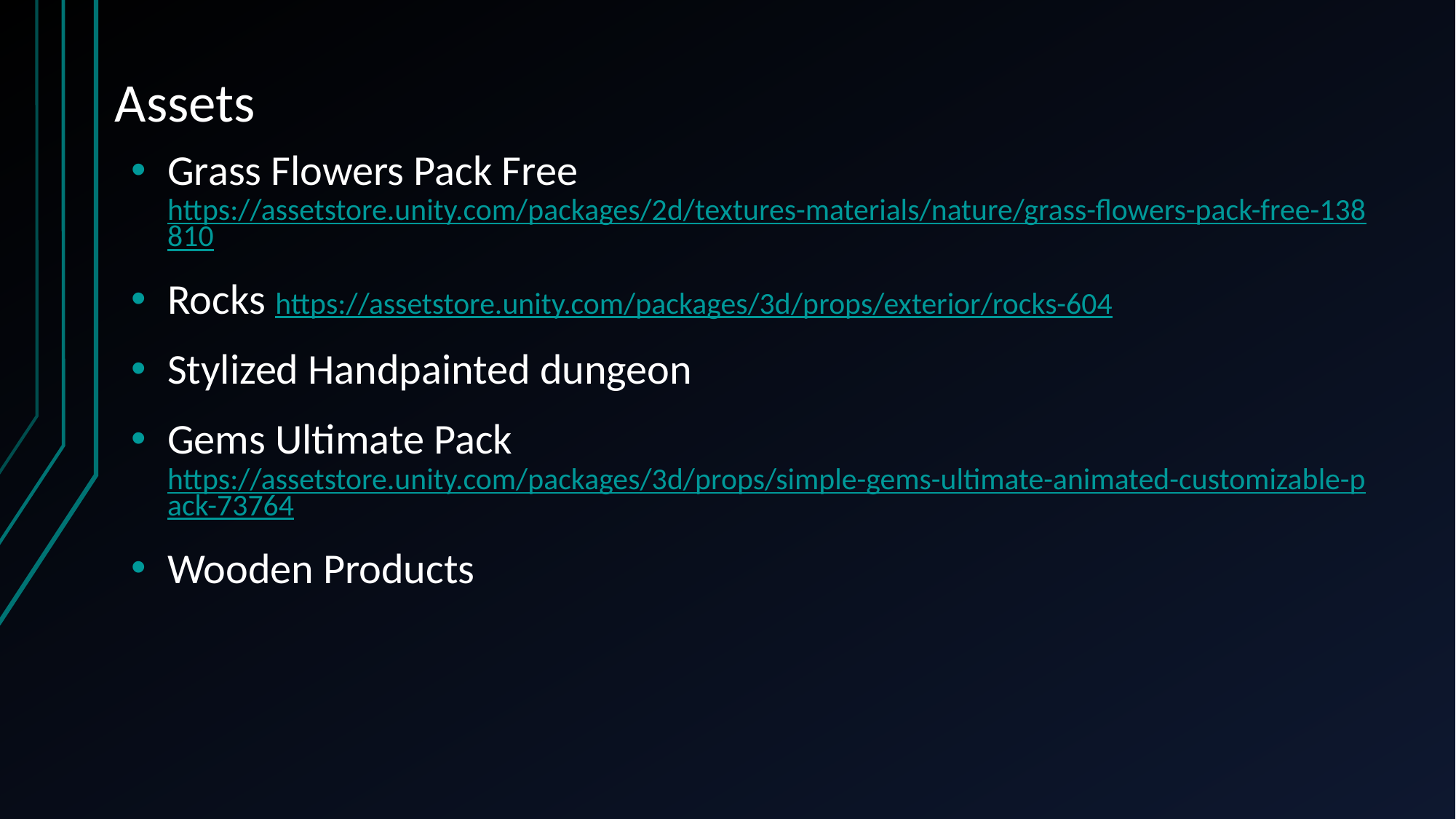

# Assets
Grass Flowers Pack Free https://assetstore.unity.com/packages/2d/textures-materials/nature/grass-flowers-pack-free-138810
Rocks https://assetstore.unity.com/packages/3d/props/exterior/rocks-604
Stylized Handpainted dungeon
Gems Ultimate Pack https://assetstore.unity.com/packages/3d/props/simple-gems-ultimate-animated-customizable-pack-73764
Wooden Products